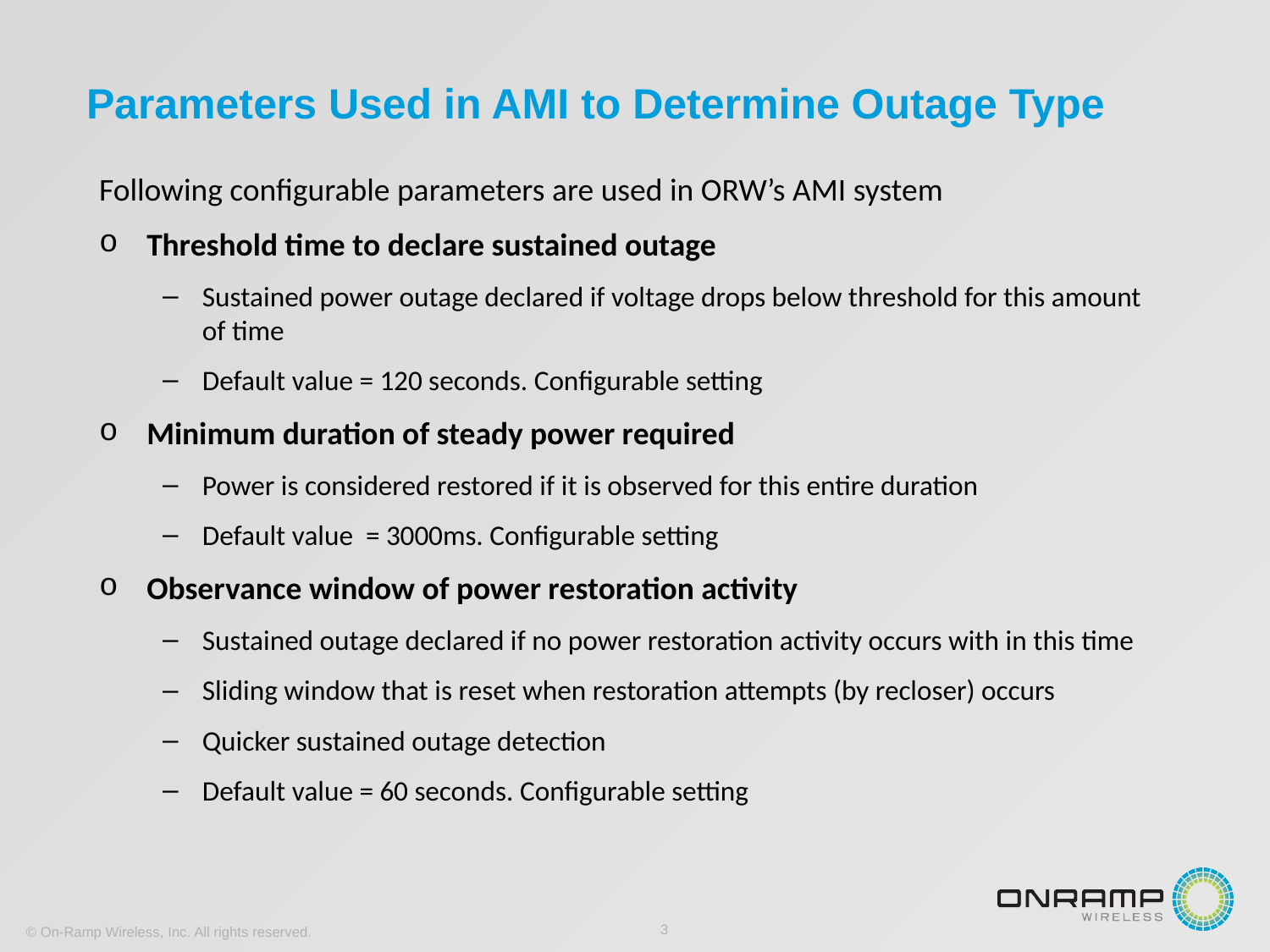

# Parameters Used in AMI to Determine Outage Type
Following configurable parameters are used in ORW’s AMI system
Threshold time to declare sustained outage
Sustained power outage declared if voltage drops below threshold for this amount of time
Default value = 120 seconds. Configurable setting
Minimum duration of steady power required
Power is considered restored if it is observed for this entire duration
Default value  = 3000ms. Configurable setting
Observance window of power restoration activity
Sustained outage declared if no power restoration activity occurs with in this time
Sliding window that is reset when restoration attempts (by recloser) occurs
Quicker sustained outage detection
Default value = 60 seconds. Configurable setting

3
© On-Ramp Wireless, Inc. All rights reserved.